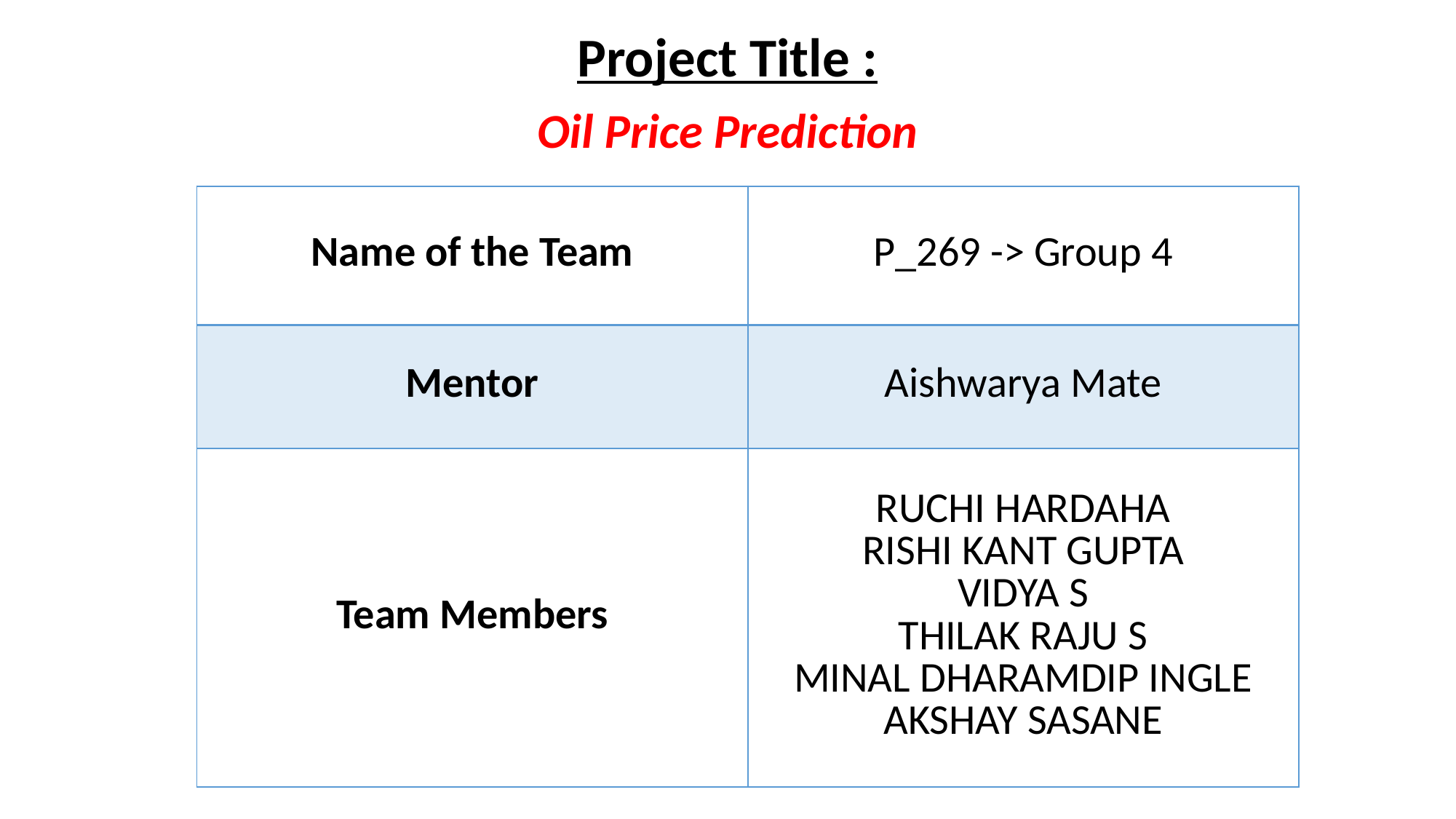

Project Title :
Oil Price Prediction
| Name of the Team | P\_269 -> Group 4 |
| --- | --- |
| Mentor | Aishwarya Mate |
| Team Members | RUCHI HARDAHA RISHI KANT GUPTA VIDYA S THILAK RAJU S MINAL DHARAMDIP INGLE AKSHAY SASANE |